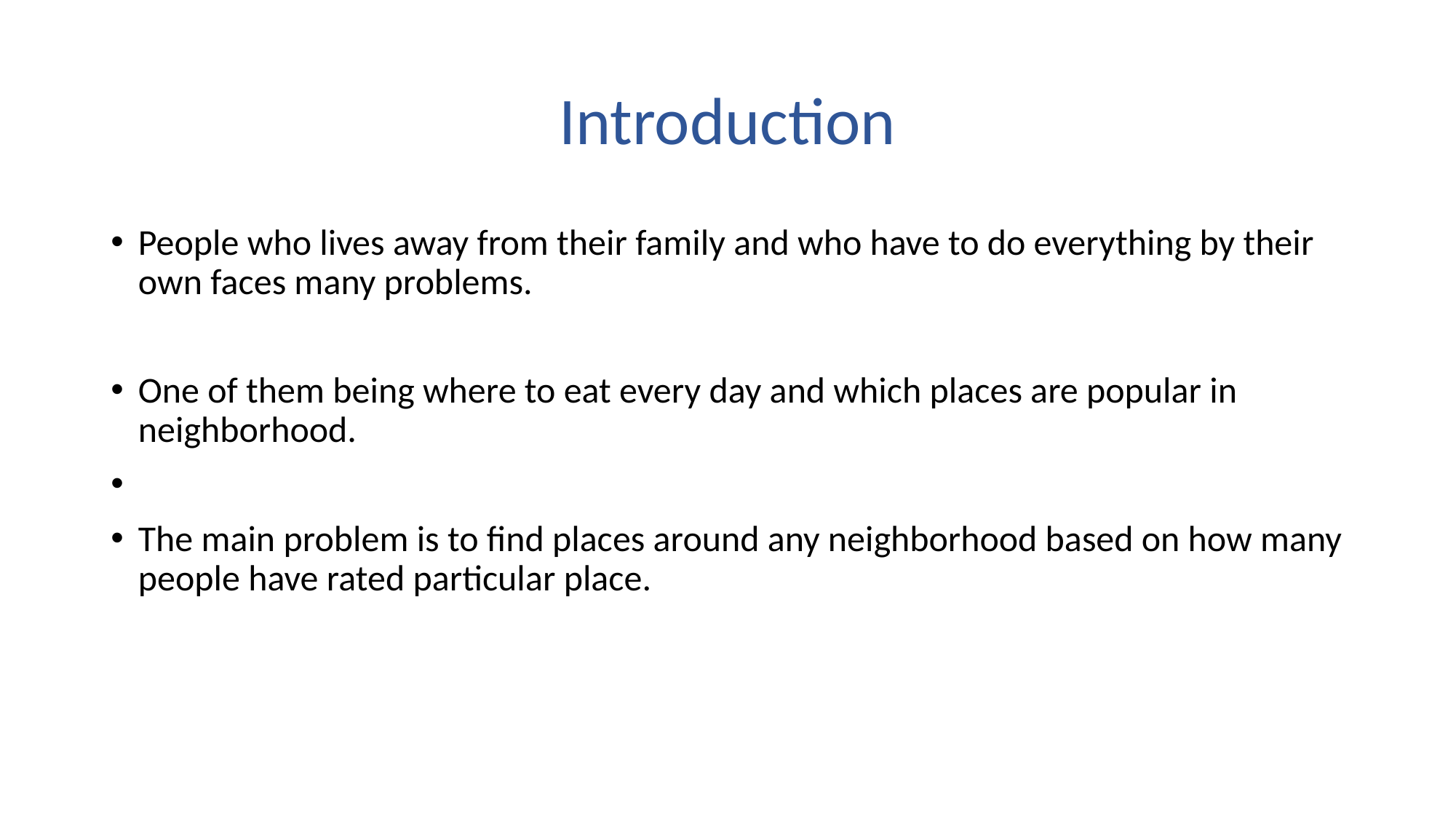

# Introduction
People who lives away from their family and who have to do everything by their own faces many problems.

One of them being where to eat every day and which places are popular in neighborhood.

The main problem is to find places around any neighborhood based on how many people have rated particular place.